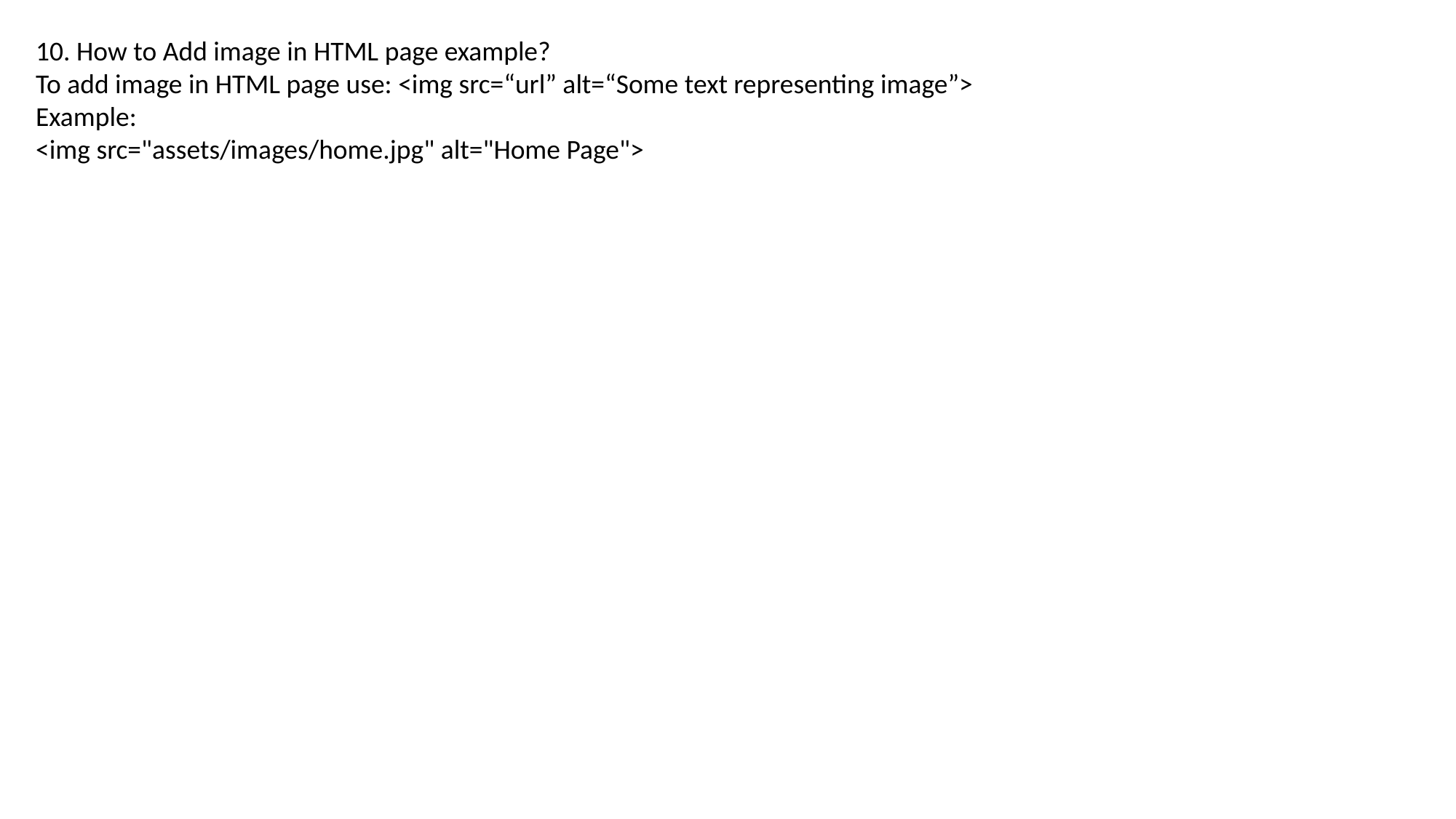

10. How to Add image in HTML page example?
To add image in HTML page use: <img src=“url” alt=“Some text representing image”>
Example:
<img src="assets/images/home.jpg" alt="Home Page">